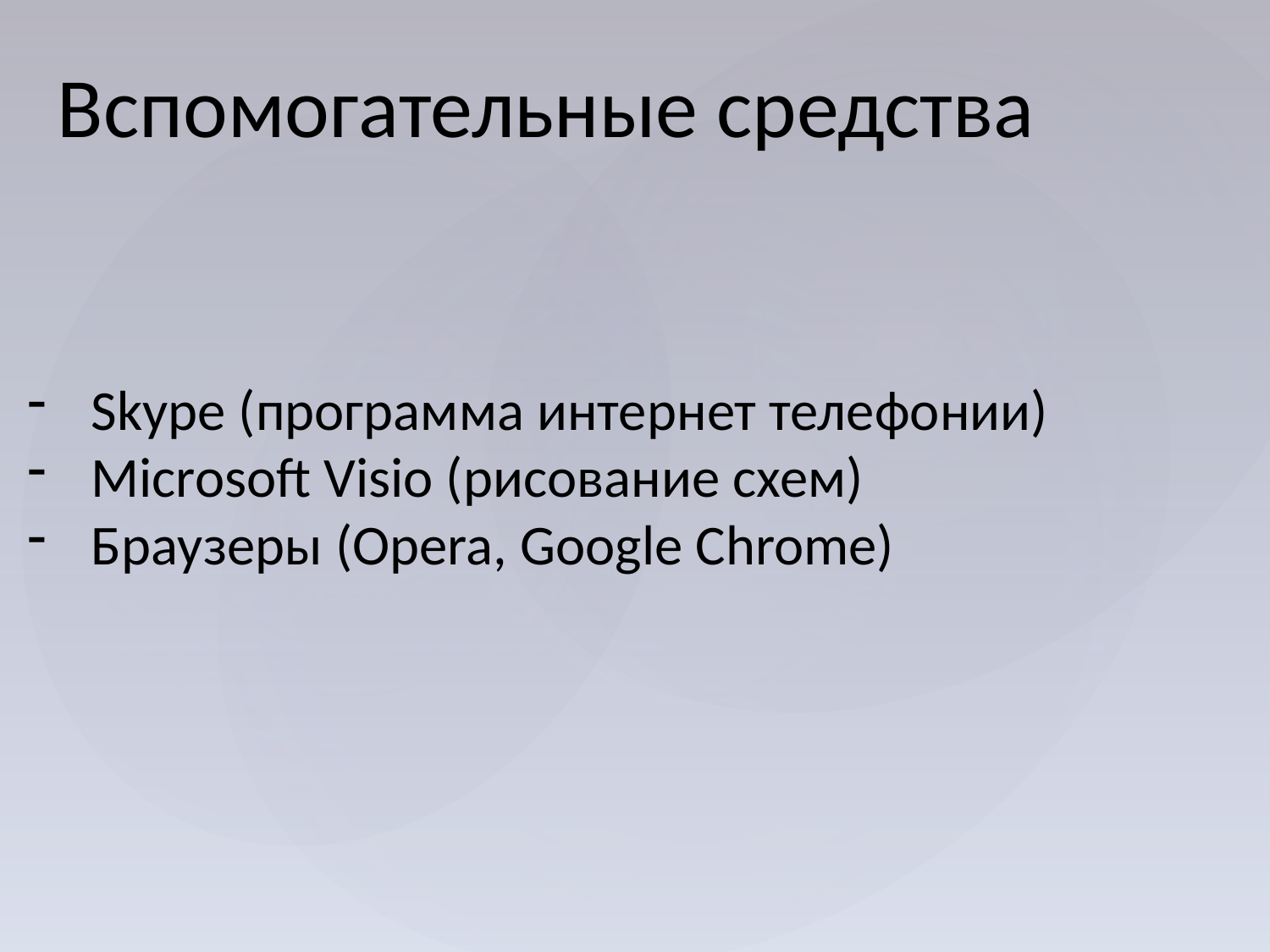

Вспомогательные средства
Skype (программа интернет телефонии)
Microsoft Visio (рисование схем)
Браузеры (Opera, Google Chrome)